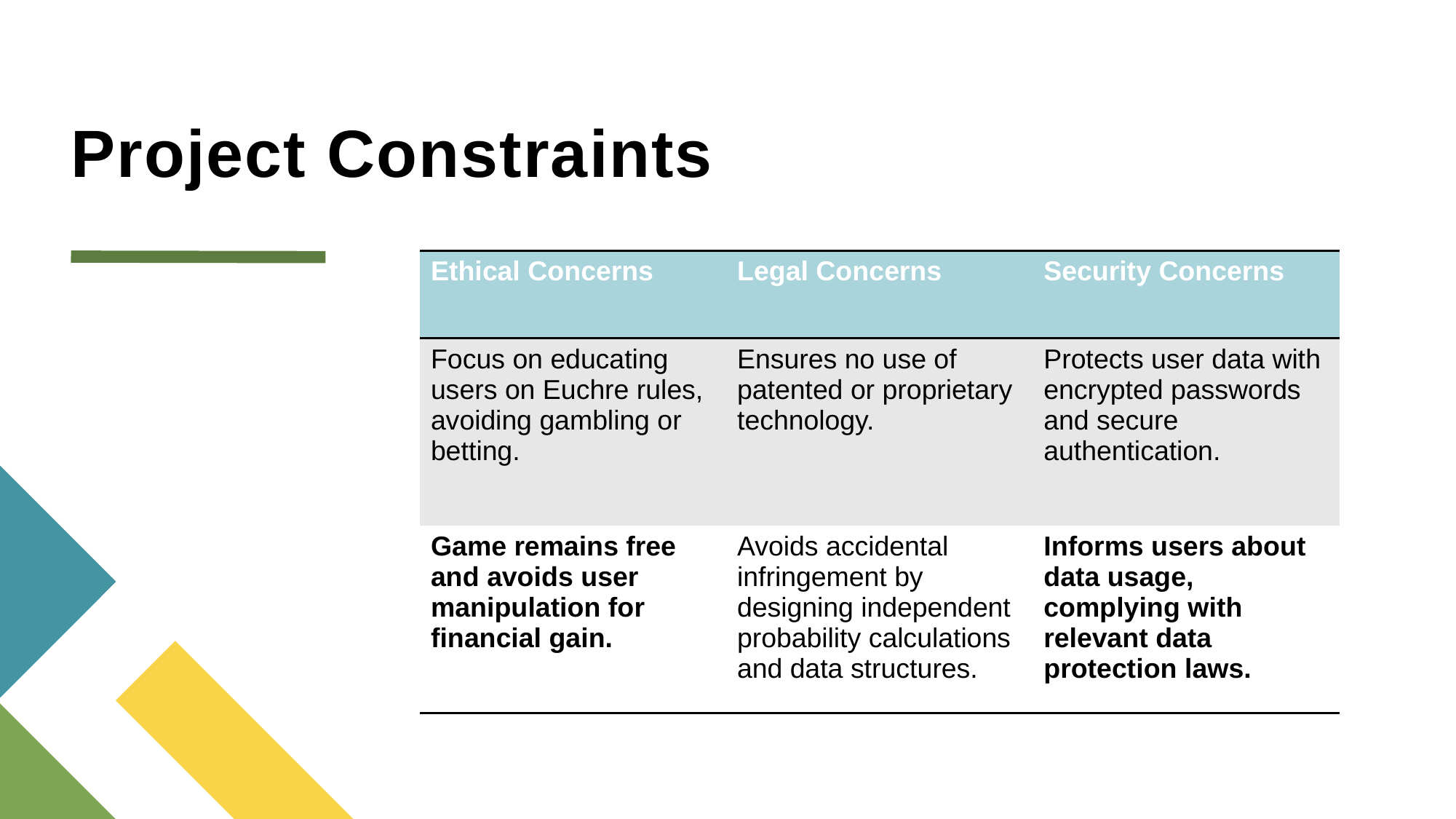

# Project Constraints
| Ethical Concerns | Legal Concerns | Security Concerns |
| --- | --- | --- |
| Focus on educating users on Euchre rules, avoiding gambling or betting. | Ensures no use of patented or proprietary technology. | Protects user data with encrypted passwords and secure authentication. |
| Game remains free and avoids user manipulation for financial gain. | Avoids accidental infringement by designing independent probability calculations and data structures. | Informs users about data usage, complying with relevant data protection laws. |